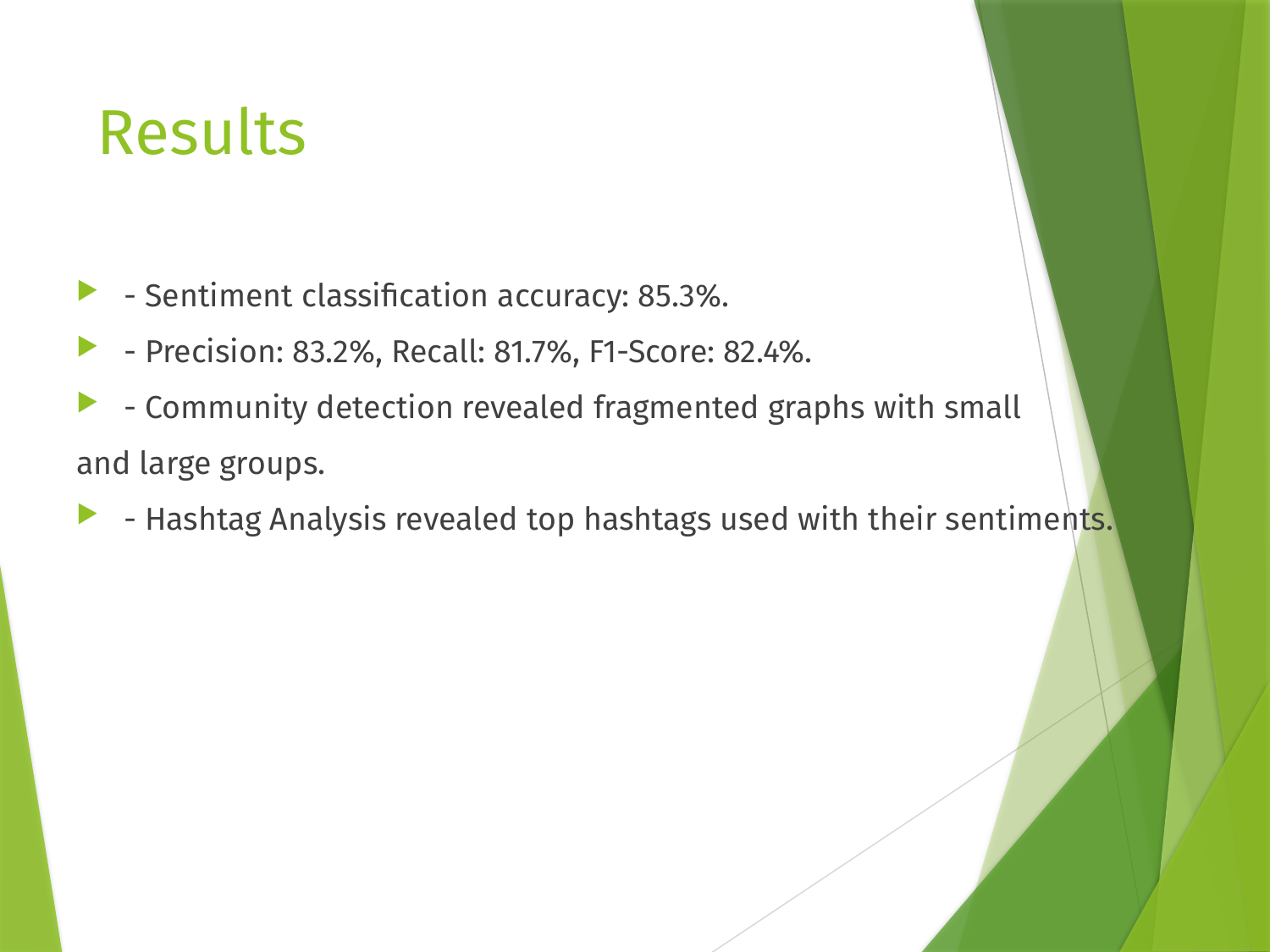

# Results
- Sentiment classification accuracy: 85.3%.
- Precision: 83.2%, Recall: 81.7%, F1-Score: 82.4%.
- Community detection revealed fragmented graphs with small
and large groups.
- Hashtag Analysis revealed top hashtags used with their sentiments.